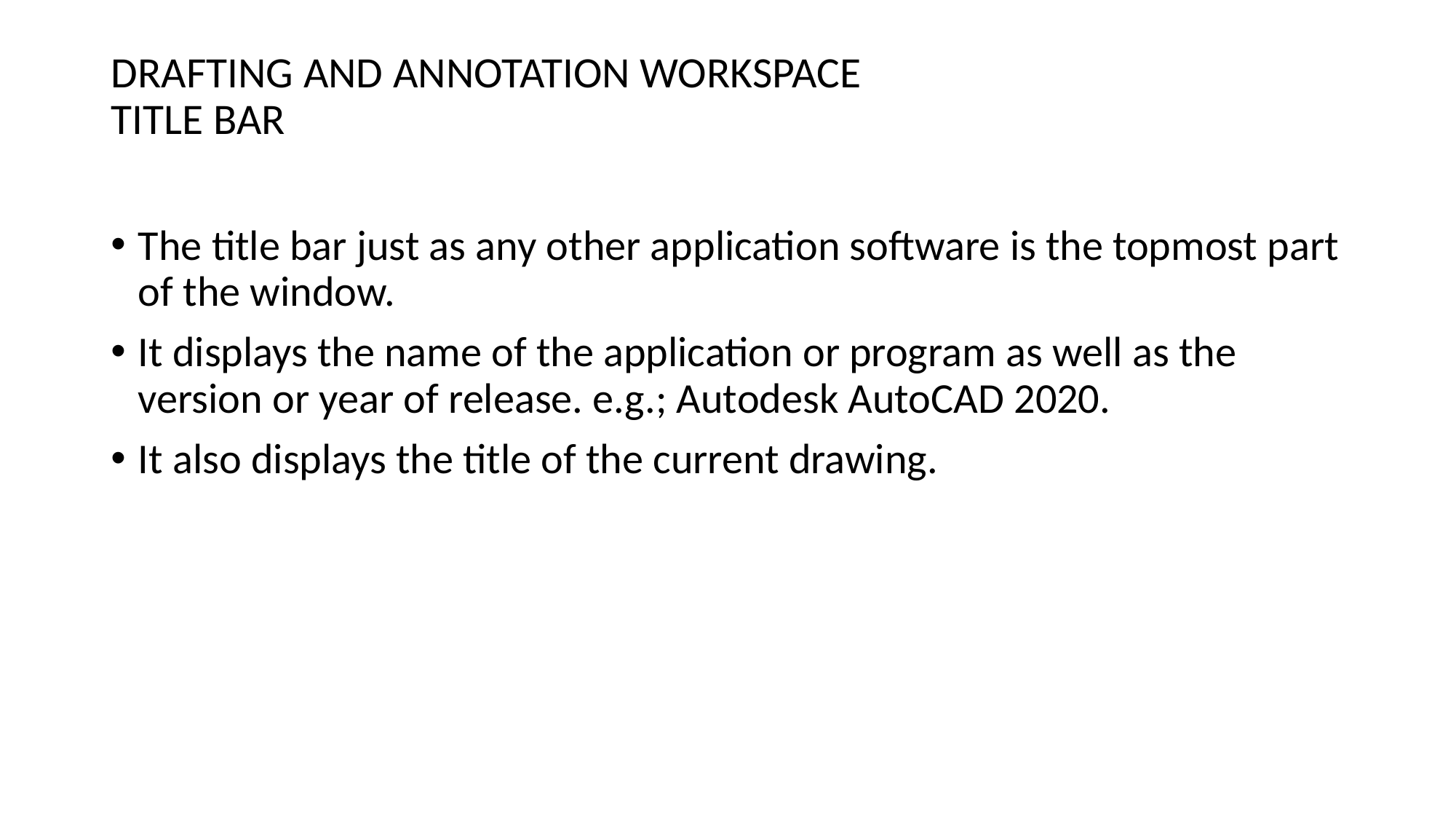

# DRAFTING AND ANNOTATION WORKSPACE TITLE BAR
The title bar just as any other application software is the topmost part of the window.
It displays the name of the application or program as well as the version or year of release. e.g.; Autodesk AutoCAD 2020.
It also displays the title of the current drawing.